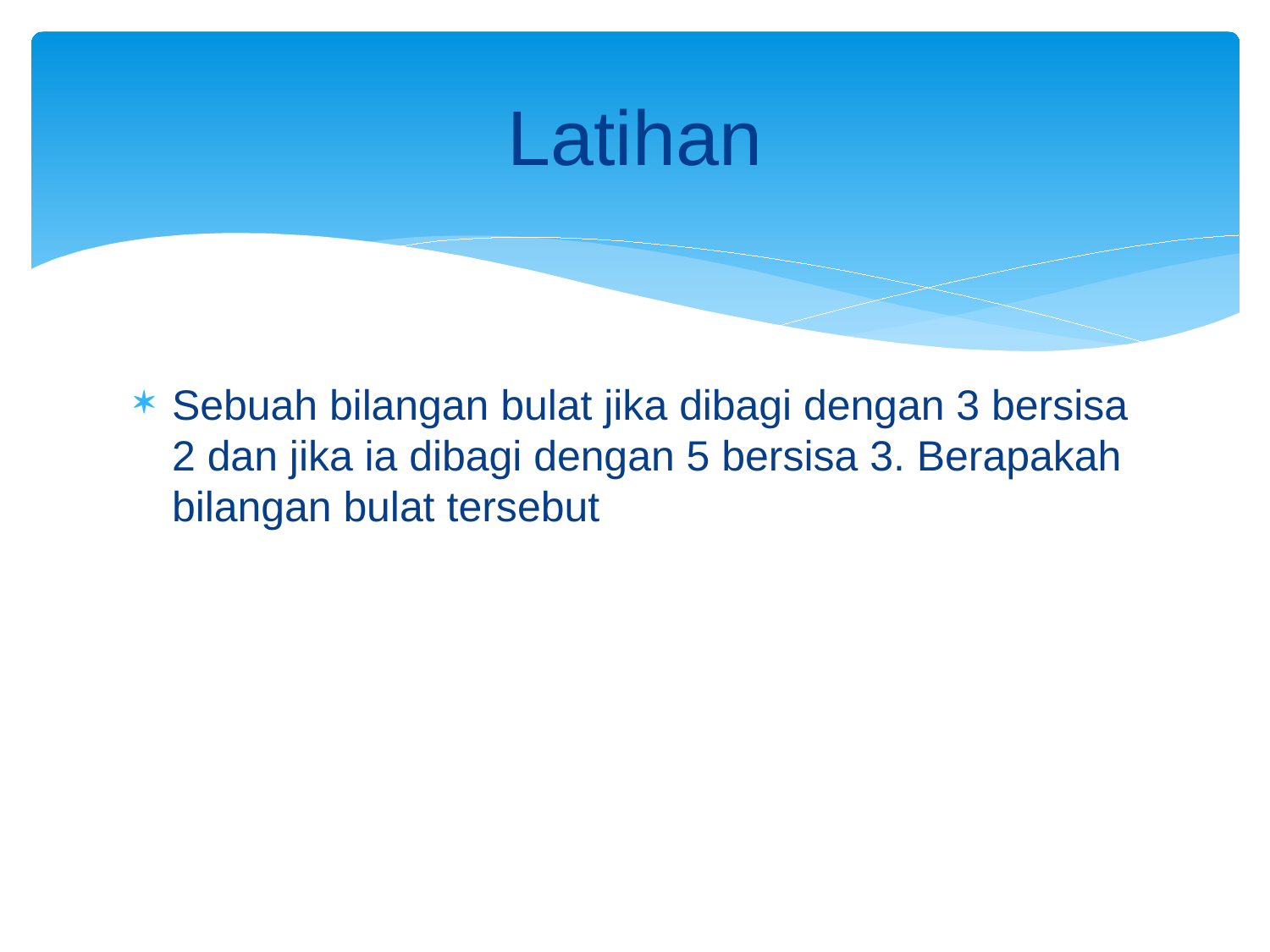

# Latihan
Sebuah bilangan bulat jika dibagi dengan 3 bersisa 2 dan jika ia dibagi dengan 5 bersisa 3. Berapakah bilangan bulat tersebut
48